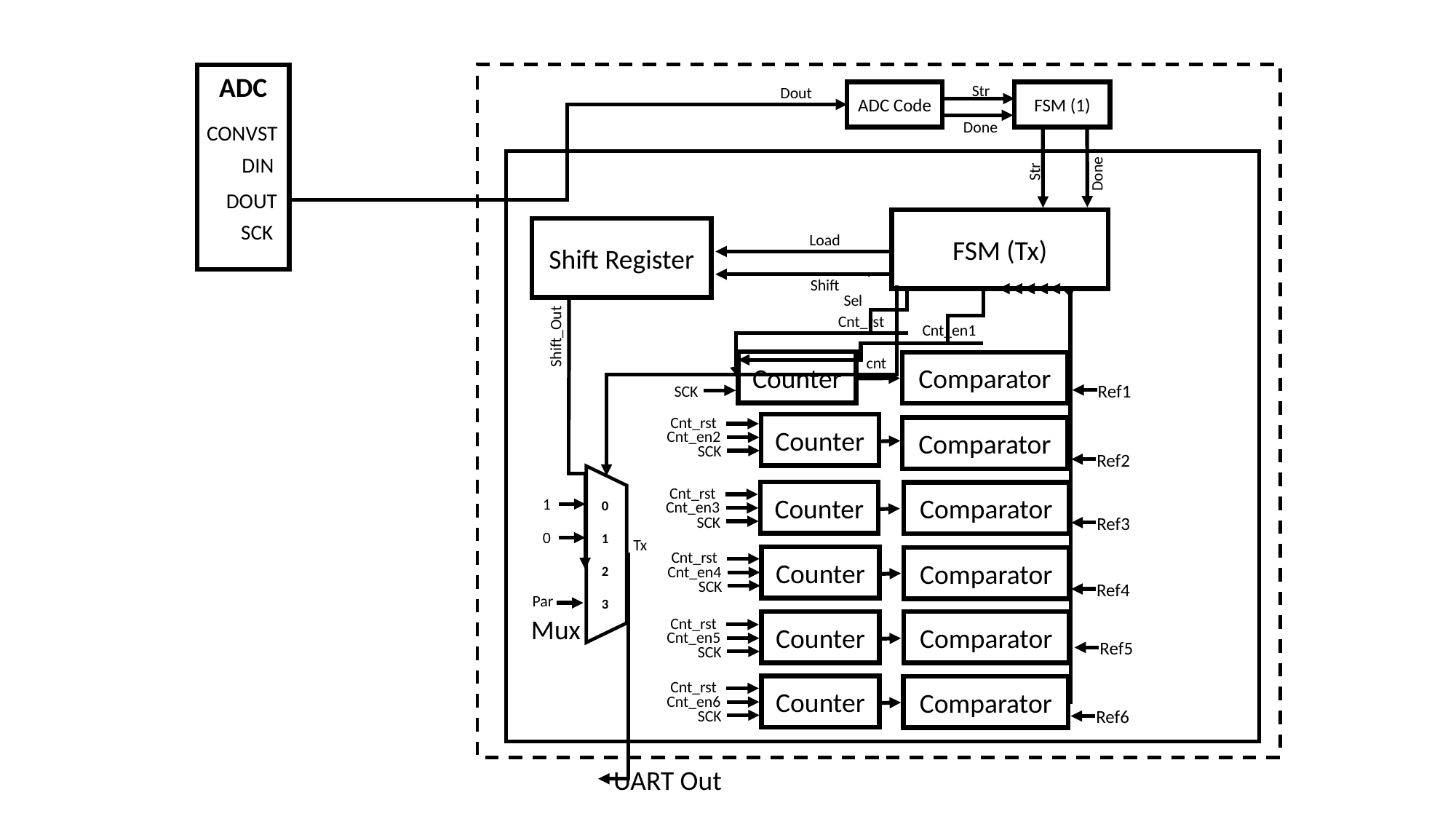

ADC

Str
Dout
ADC Code
FSM (1)
Done
CONVST
Str
DIN

Done
DOUT
FSM (Tx)
SCK
Shift Register
Load
.
Shift
Sel
Cnt_rst
Cnt_en1
Shift_Out
cnt
Counter
Comparator
Ref1
SCK
Cnt_rst
Counter
Comparator
Cnt_en2
SCK
Ref2
Cnt_rst
Counter
Comparator
1
Cnt_en3
SCK
Ref3
0
Tx
0

1

2

3
Cnt_rst
Counter
Comparator
Cnt_en4
SCK
Ref4
Par
Mux
Cnt_rst
Counter
Comparator
Cnt_en5
Ref5
SCK
Cnt_rst
Counter
Comparator
Cnt_en6
Ref6
SCK
UART Out